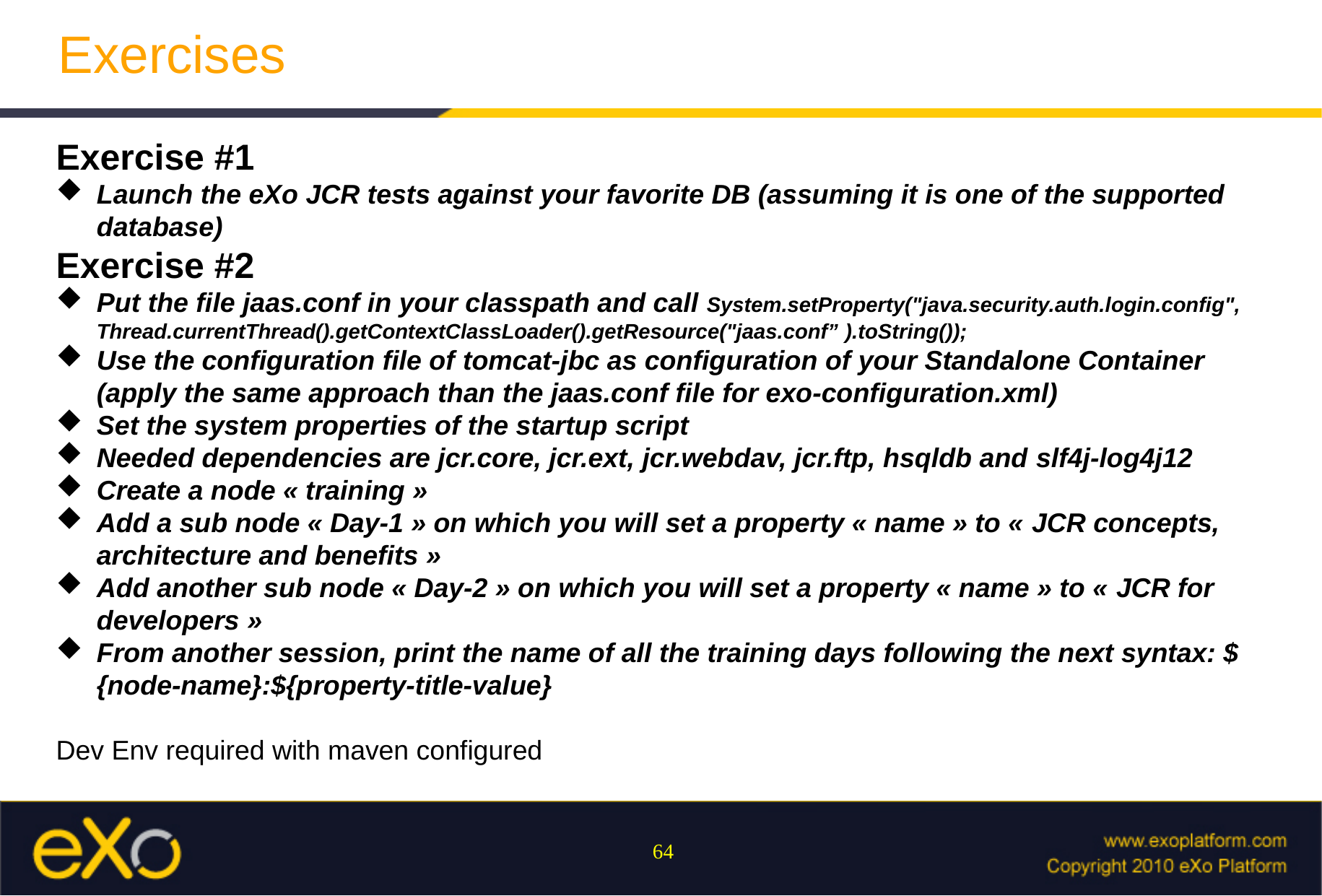

Exercises
Exercise #1
Launch the eXo JCR tests against your favorite DB (assuming it is one of the supported database)
Exercise #2
Put the file jaas.conf in your classpath and call System.setProperty("java.security.auth.login.config", Thread.currentThread().getContextClassLoader().getResource("jaas.conf” ).toString());
Use the configuration file of tomcat-jbc as configuration of your Standalone Container (apply the same approach than the jaas.conf file for exo-configuration.xml)
Set the system properties of the startup script
Needed dependencies are jcr.core, jcr.ext, jcr.webdav, jcr.ftp, hsqldb and slf4j-log4j12
Create a node « training »
Add a sub node « Day-1 » on which you will set a property « name » to « JCR concepts, architecture and benefits »
Add another sub node « Day-2 » on which you will set a property « name » to « JCR for developers »
From another session, print the name of all the training days following the next syntax: ${node-name}:${property-title-value}

Dev Env required with maven configured